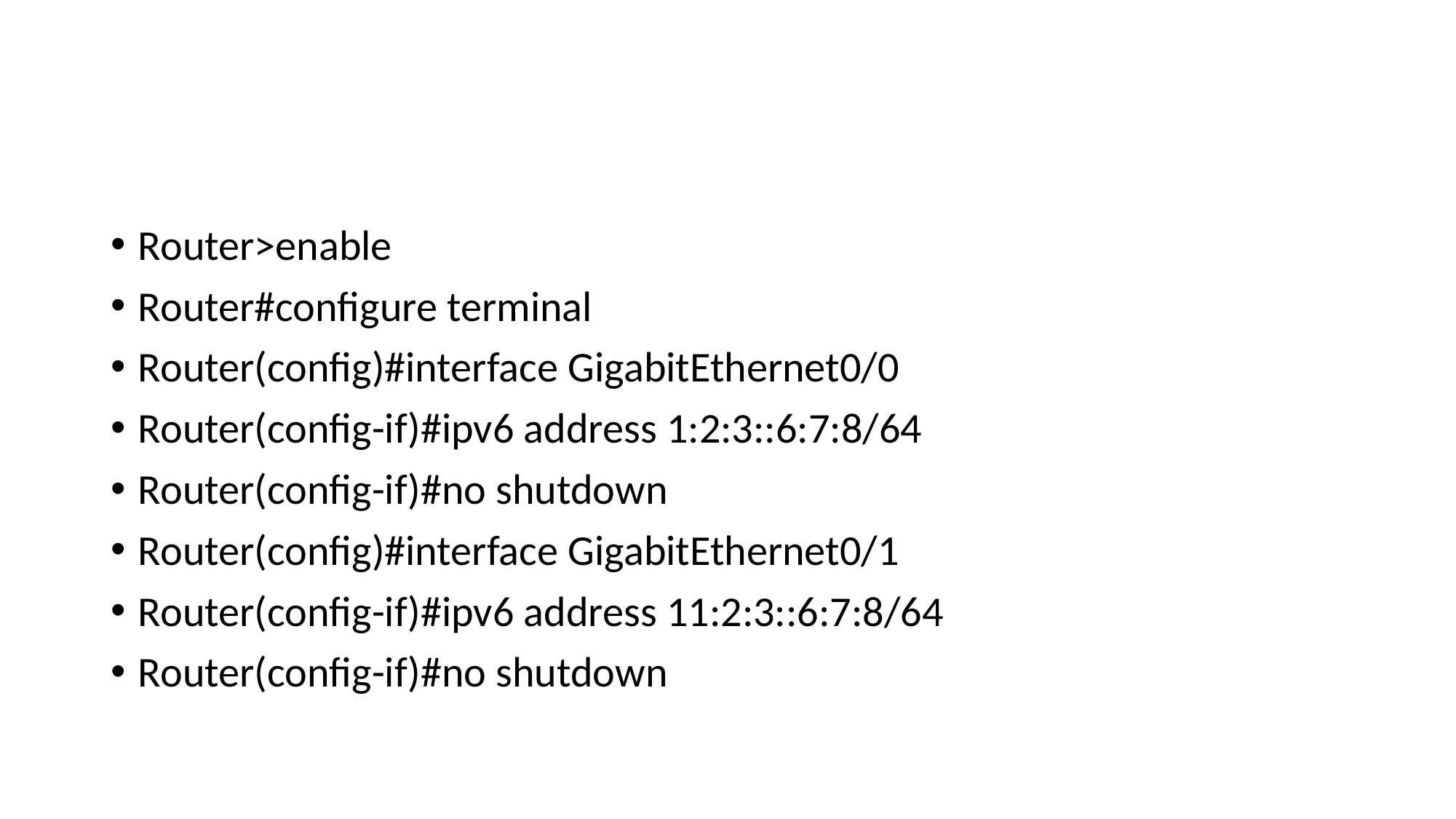

#
Router>enable
Router#configure terminal
Router(config)#interface GigabitEthernet0/0
Router(config-if)#ipv6 address 1:2:3::6:7:8/64
Router(config-if)#no shutdown
Router(config)#interface GigabitEthernet0/1
Router(config-if)#ipv6 address 11:2:3::6:7:8/64
Router(config-if)#no shutdown